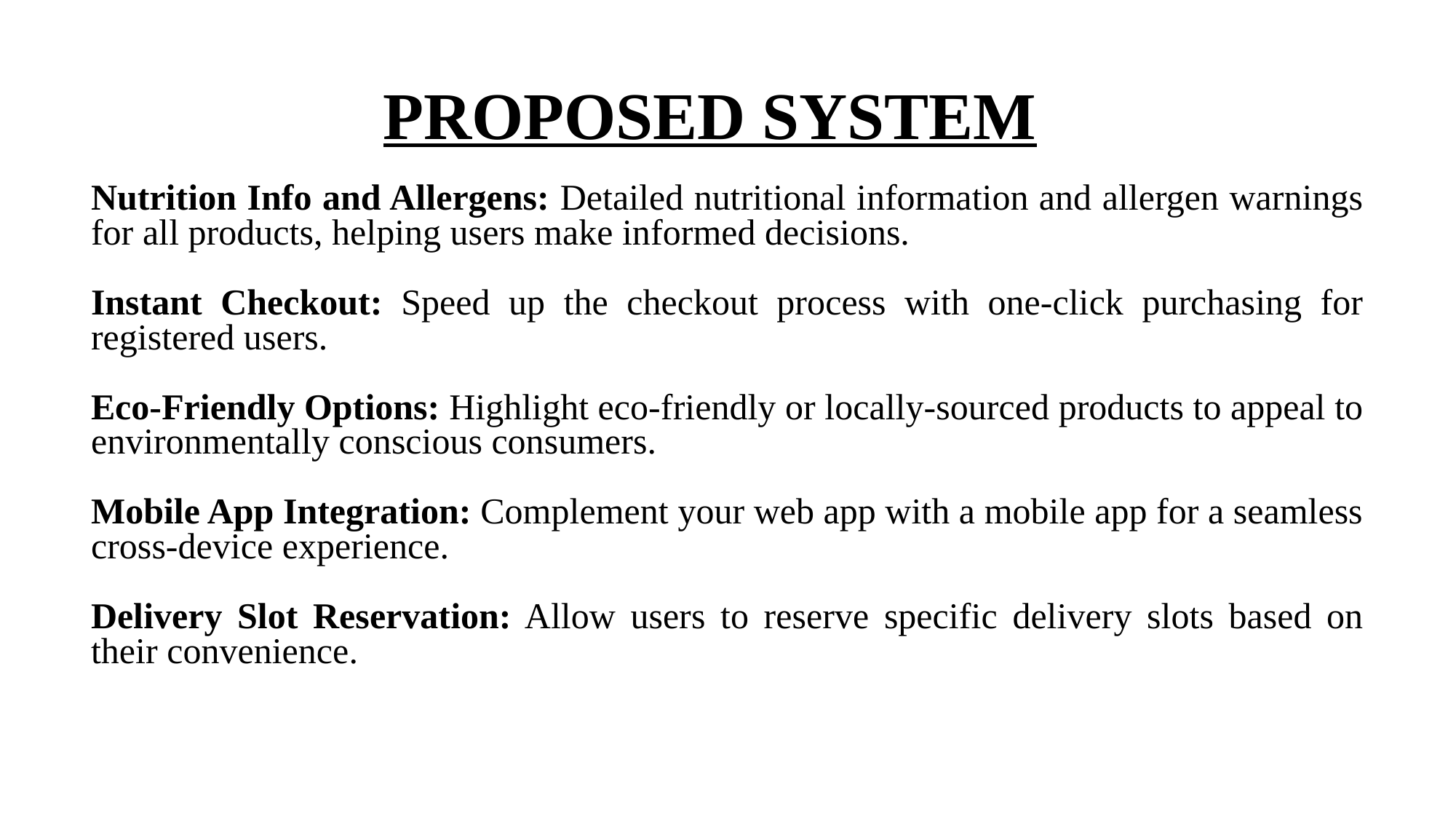

# PROPOSED SYSTEM
Nutrition Info and Allergens: Detailed nutritional information and allergen warnings for all products, helping users make informed decisions.

Instant Checkout: Speed up the checkout process with one-click purchasing for registered users.

Eco-Friendly Options: Highlight eco-friendly or locally-sourced products to appeal to environmentally conscious consumers.

Mobile App Integration: Complement your web app with a mobile app for a seamless cross-device experience.

Delivery Slot Reservation: Allow users to reserve specific delivery slots based on their convenience.